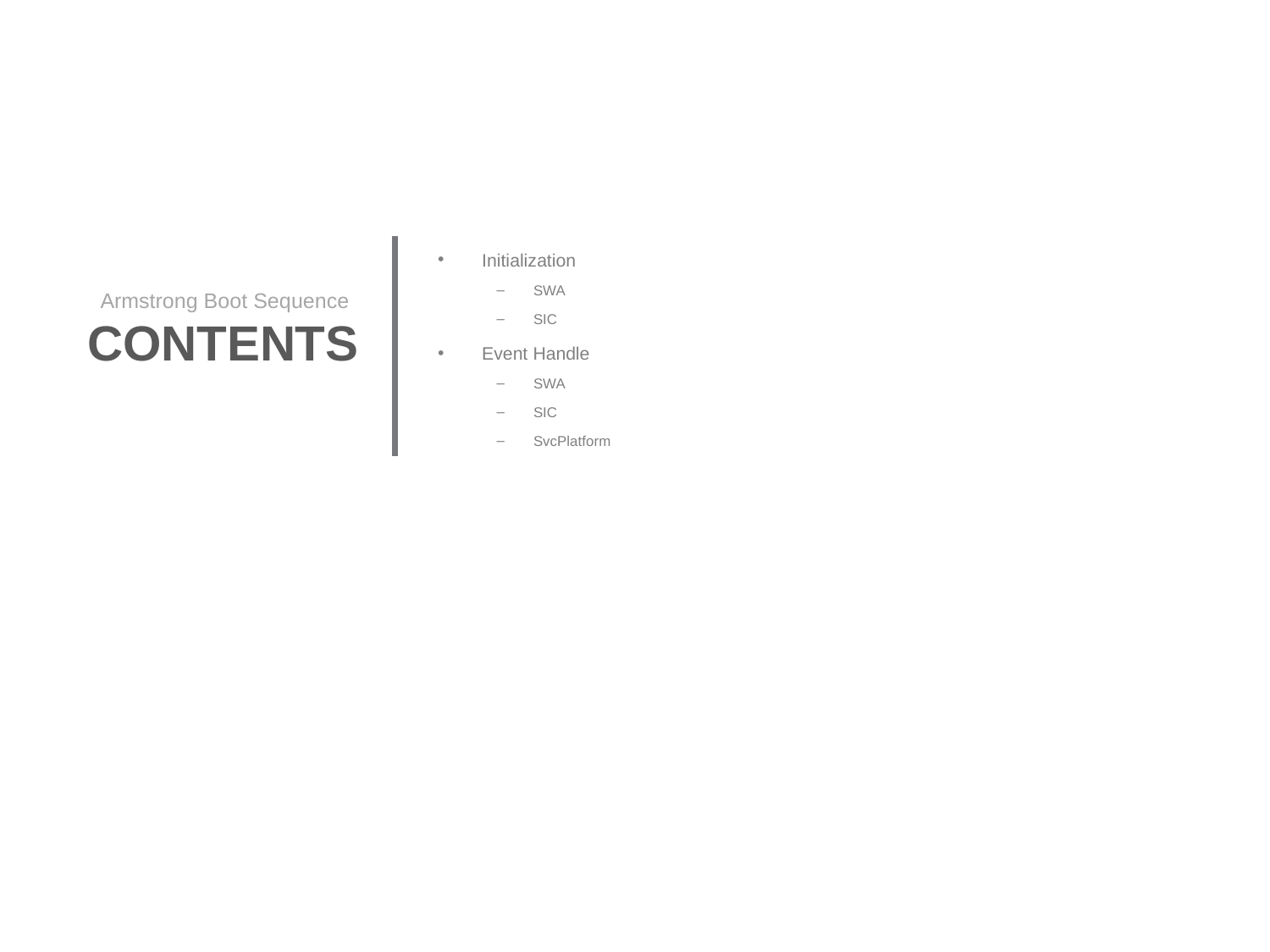

# CONTENTS
Initialization
SWA
SIC
Event Handle
SWA
SIC
SvcPlatform
Armstrong Boot Sequence